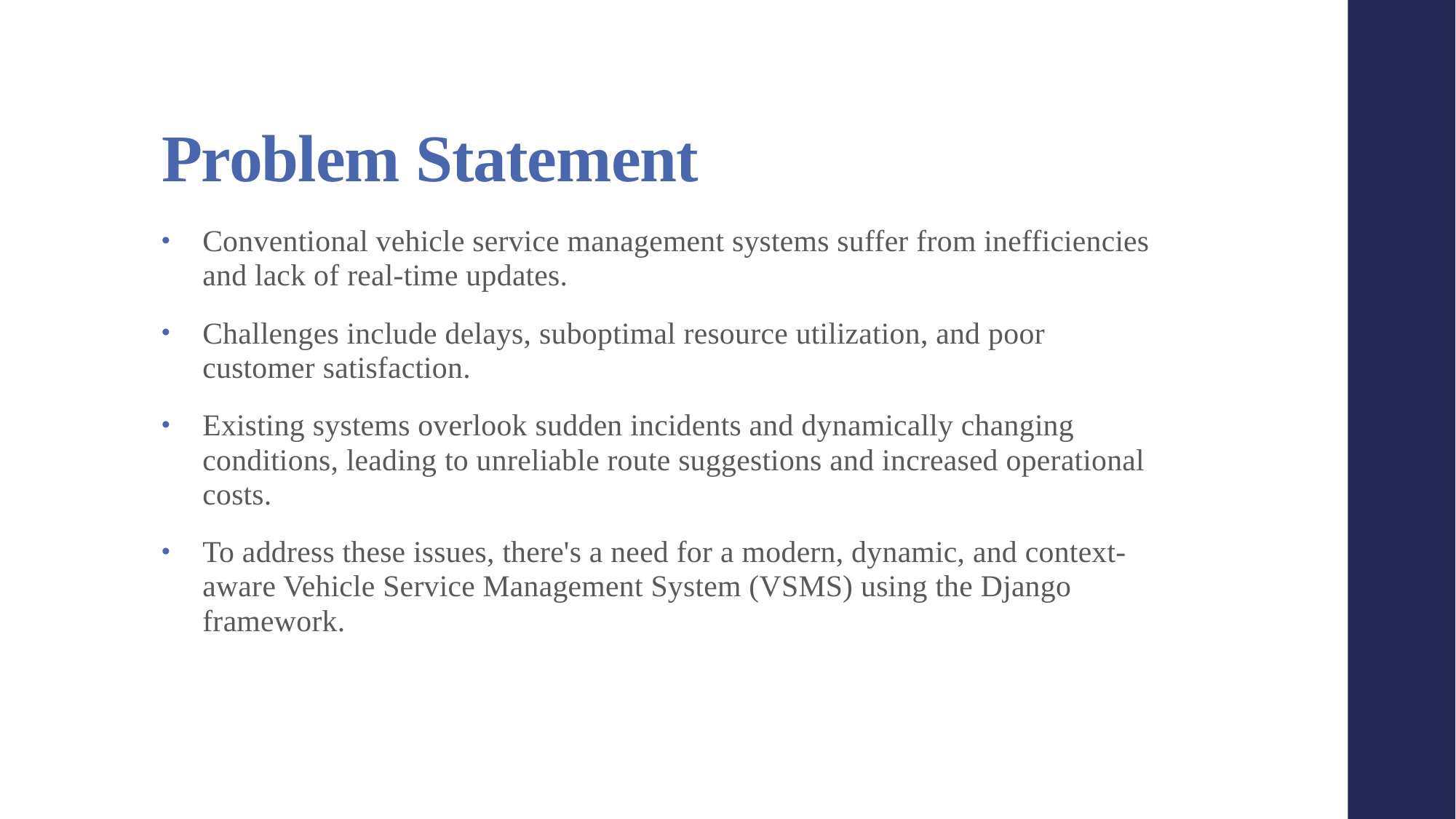

# Problem Statement
Conventional vehicle service management systems suffer from inefficiencies and lack of real-time updates.
Challenges include delays, suboptimal resource utilization, and poor customer satisfaction.
Existing systems overlook sudden incidents and dynamically changing conditions, leading to unreliable route suggestions and increased operational costs.
To address these issues, there's a need for a modern, dynamic, and context-aware Vehicle Service Management System (VSMS) using the Django framework.